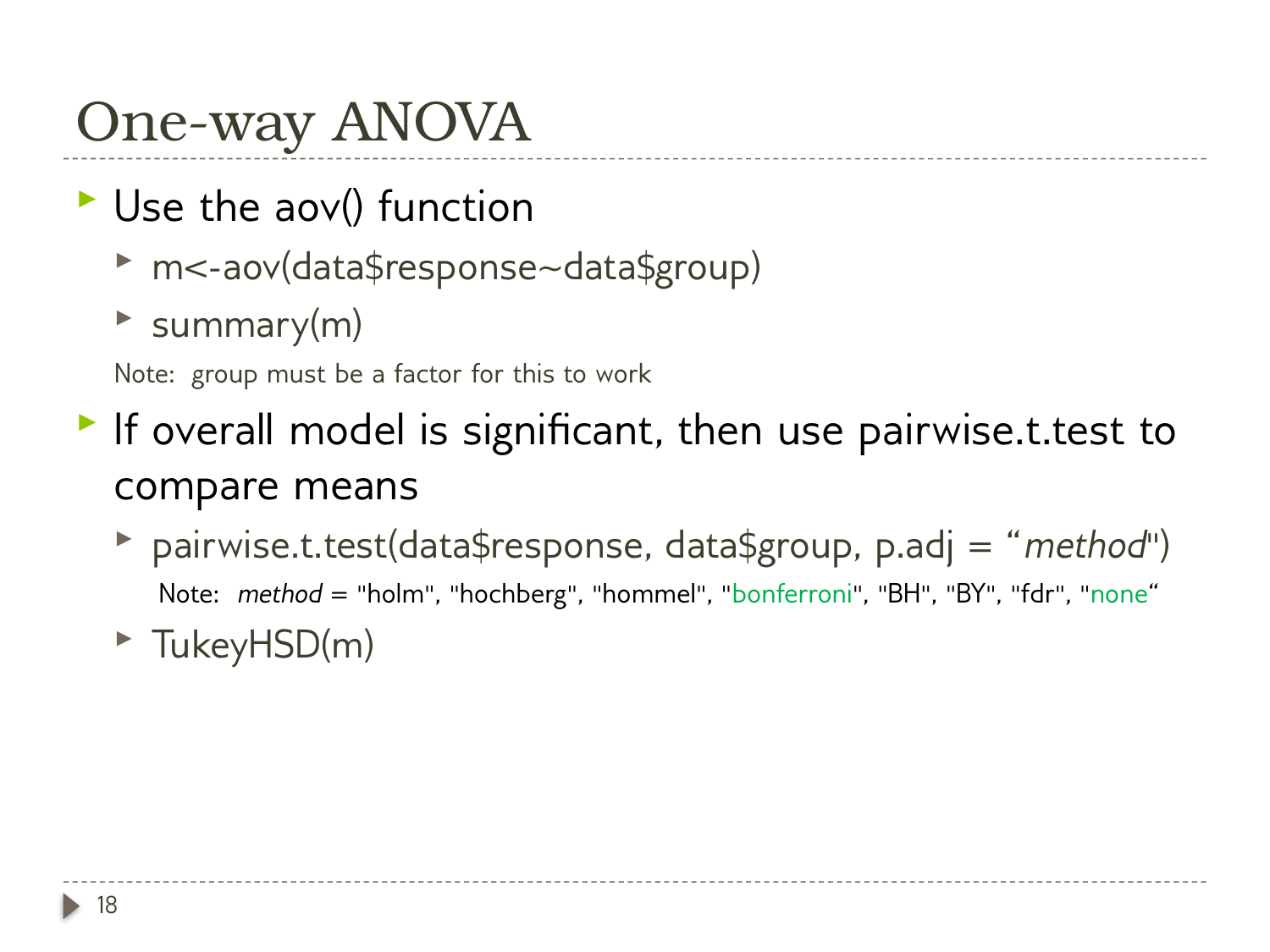

# One-way ANOVA
Use the aov() function
m<-aov(data$response~data$group)
summary(m)
Note:  group must be a factor for this to work
If overall model is significant, then use pairwise.t.test to compare means
pairwise.t.test(data$response, data$group, p.adj = “method")
Note:  method = "holm", "hochberg", "hommel", "bonferroni", "BH", "BY", "fdr", "none“
TukeyHSD(m)

18